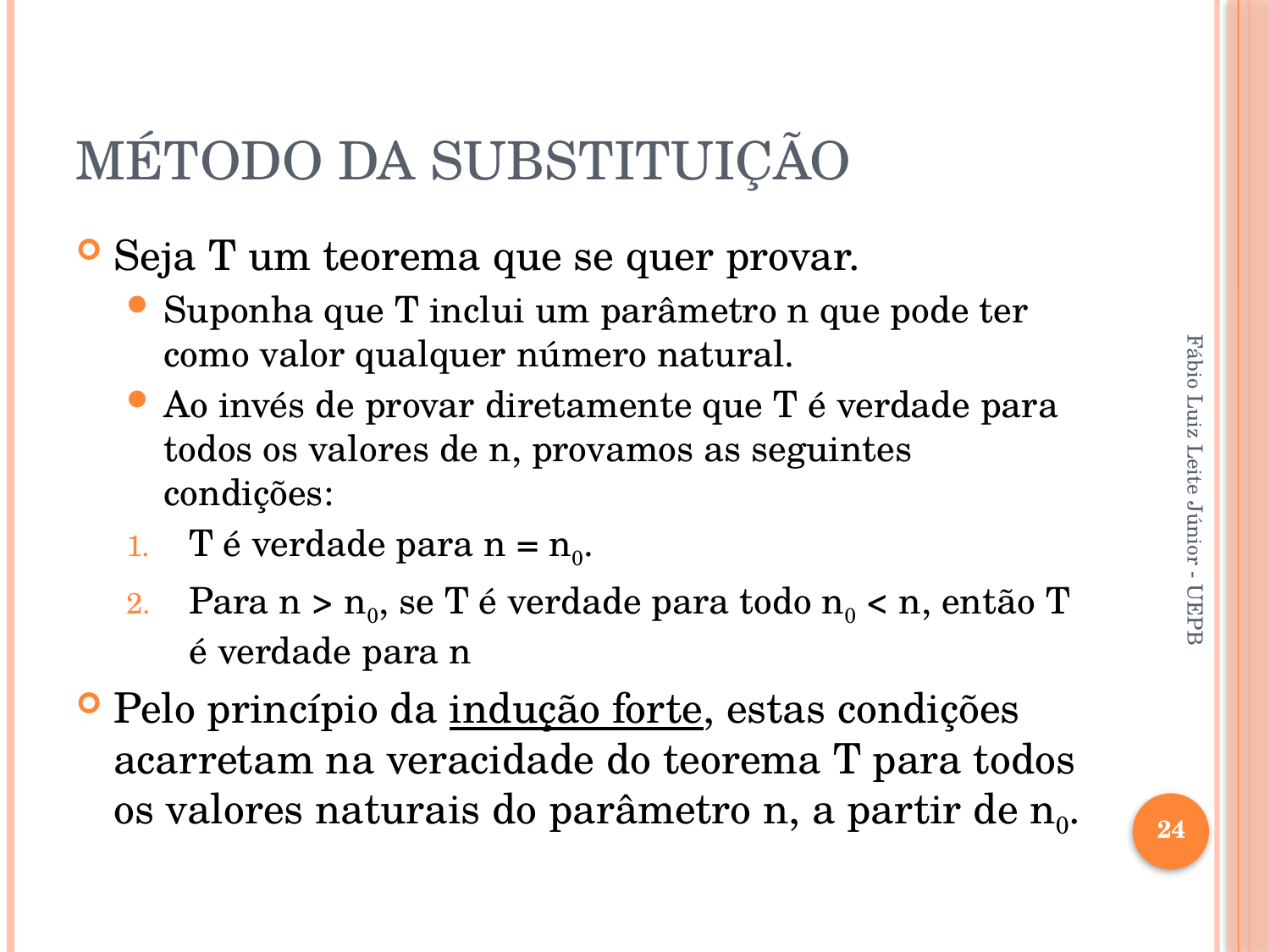

# Método da substituição
Seja T um teorema que se quer provar.
Suponha que T inclui um parâmetro n que pode ter como valor qualquer número natural.
Ao invés de provar diretamente que T é verdade para todos os valores de n, provamos as seguintes condições:
T é verdade para n = n0.
Para n > n0, se T é verdade para todo n0 < n, então T é verdade para n
Pelo princípio da indução forte, estas condições acarretam na veracidade do teorema T para todos os valores naturais do parâmetro n, a partir de n0.

Fábio Luiz Leite Júnior - UEPB
24